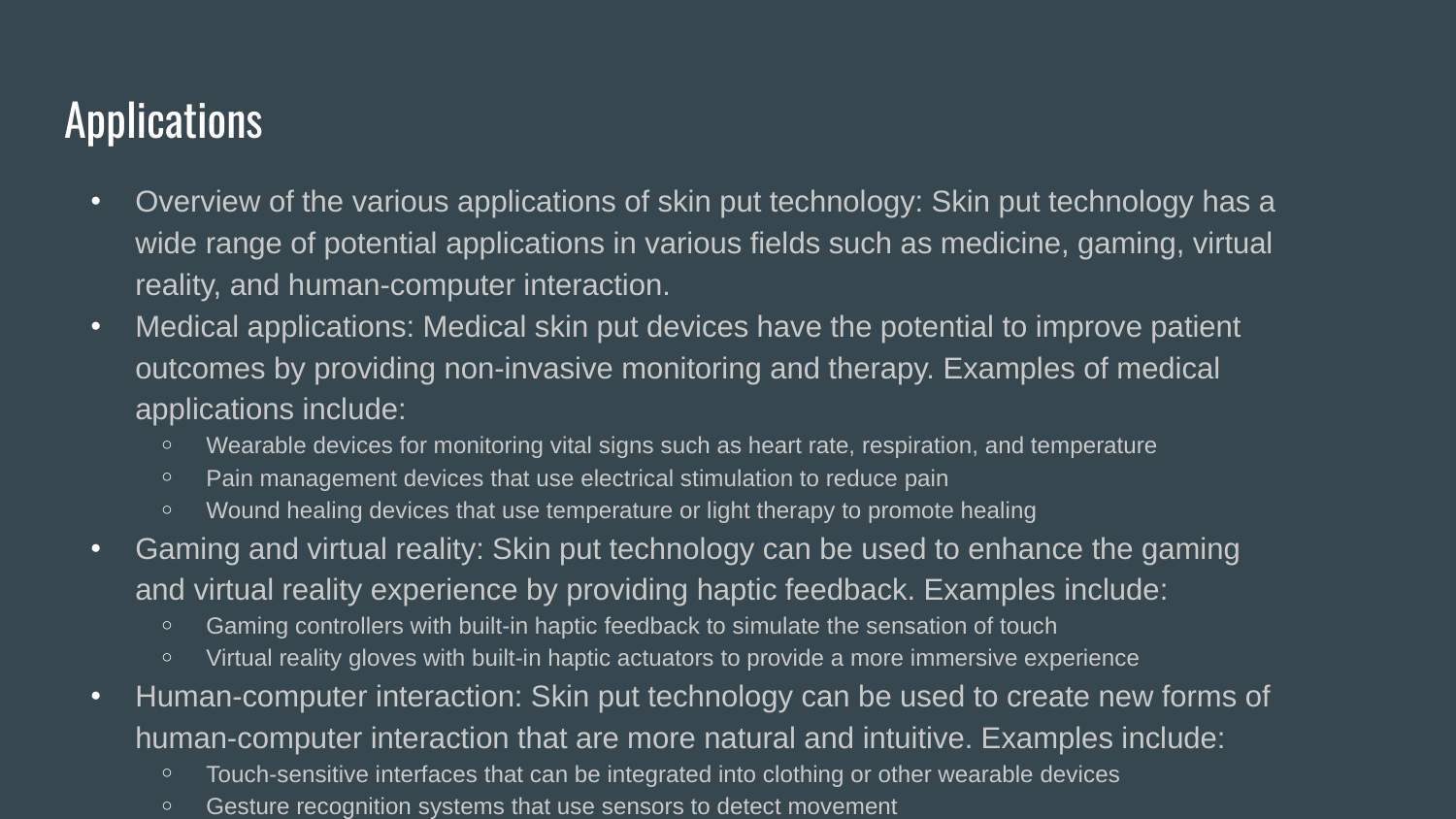

# Applications

Overview of the various applications of skin put technology: Skin put technology has a wide range of potential applications in various fields such as medicine, gaming, virtual reality, and human-computer interaction.
Medical applications: Medical skin put devices have the potential to improve patient outcomes by providing non-invasive monitoring and therapy. Examples of medical applications include:
Wearable devices for monitoring vital signs such as heart rate, respiration, and temperature
Pain management devices that use electrical stimulation to reduce pain
Wound healing devices that use temperature or light therapy to promote healing
Gaming and virtual reality: Skin put technology can be used to enhance the gaming and virtual reality experience by providing haptic feedback. Examples include:
Gaming controllers with built-in haptic feedback to simulate the sensation of touch
Virtual reality gloves with built-in haptic actuators to provide a more immersive experience
Human-computer interaction: Skin put technology can be used to create new forms of human-computer interaction that are more natural and intuitive. Examples include:
Touch-sensitive interfaces that can be integrated into clothing or other wearable devices
Gesture recognition systems that use sensors to detect movement
Other applications: Skin put technology can also be used in other fields such as telecommunications, robotics, and human-robot interaction.